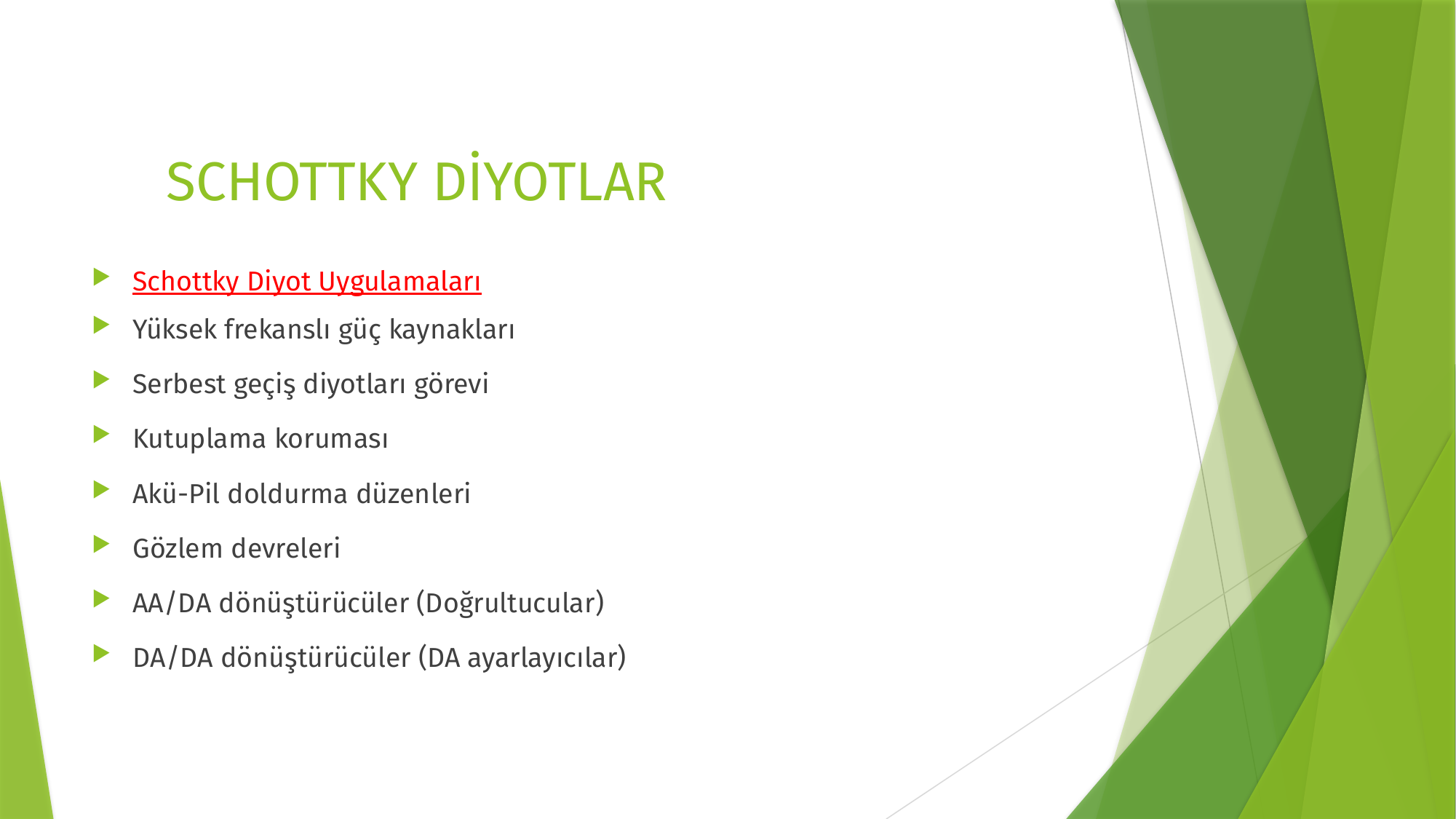

# SCHOTTKY DİYOTLAR
Schottky Diyot Uygulamaları
Yüksek frekanslı güç kaynakları
Serbest geçiş diyotları görevi
Kutuplama koruması
Akü-Pil doldurma düzenleri
Gözlem devreleri
AA/DA dönüştürücüler (Doğrultucular)
DA/DA dönüştürücüler (DA ayarlayıcılar)